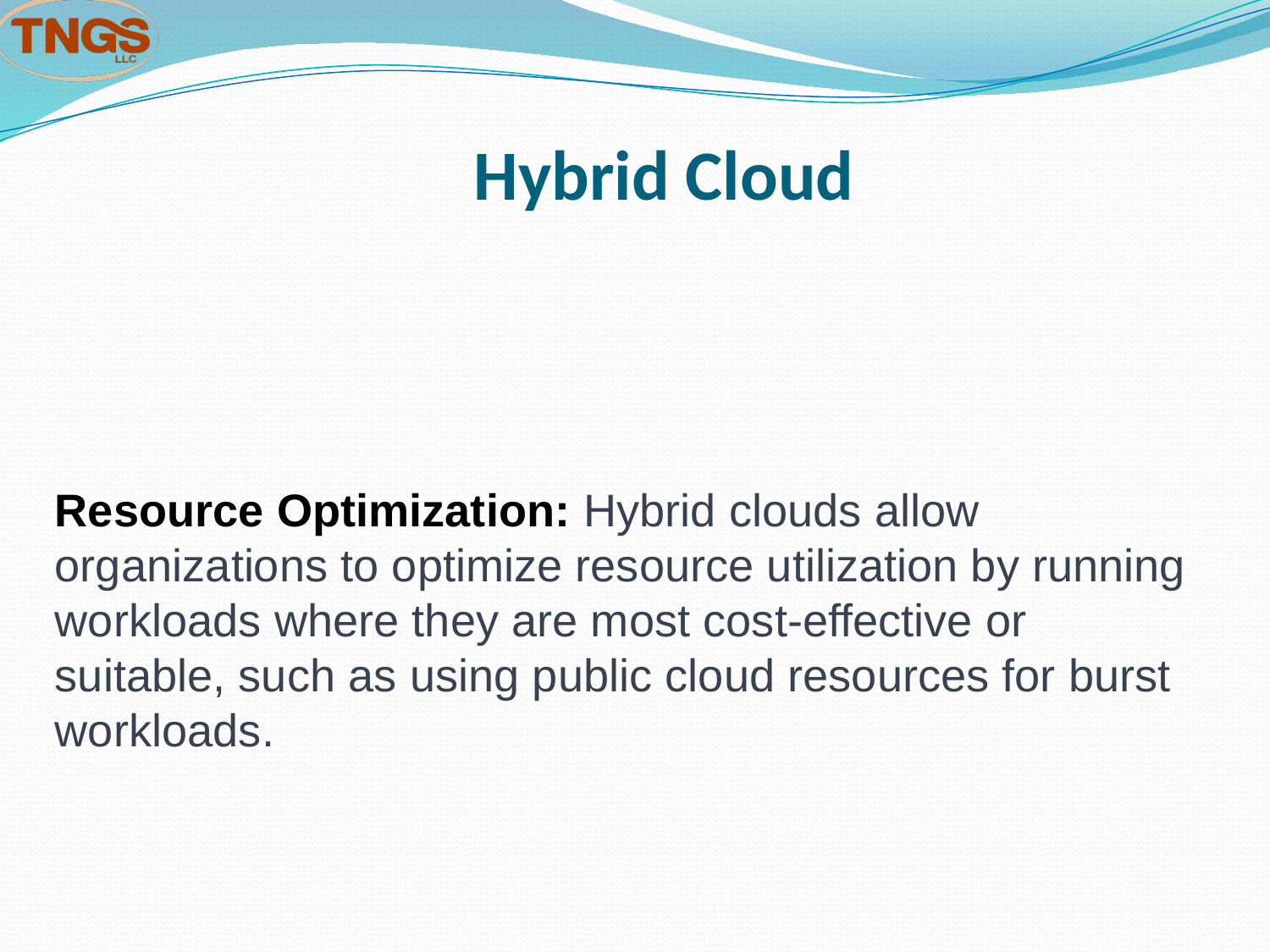

# Hybrid Cloud
Resource Optimization: Hybrid clouds allow organizations to optimize resource utilization by running workloads where they are most cost-effective or suitable, such as using public cloud resources for burst workloads.